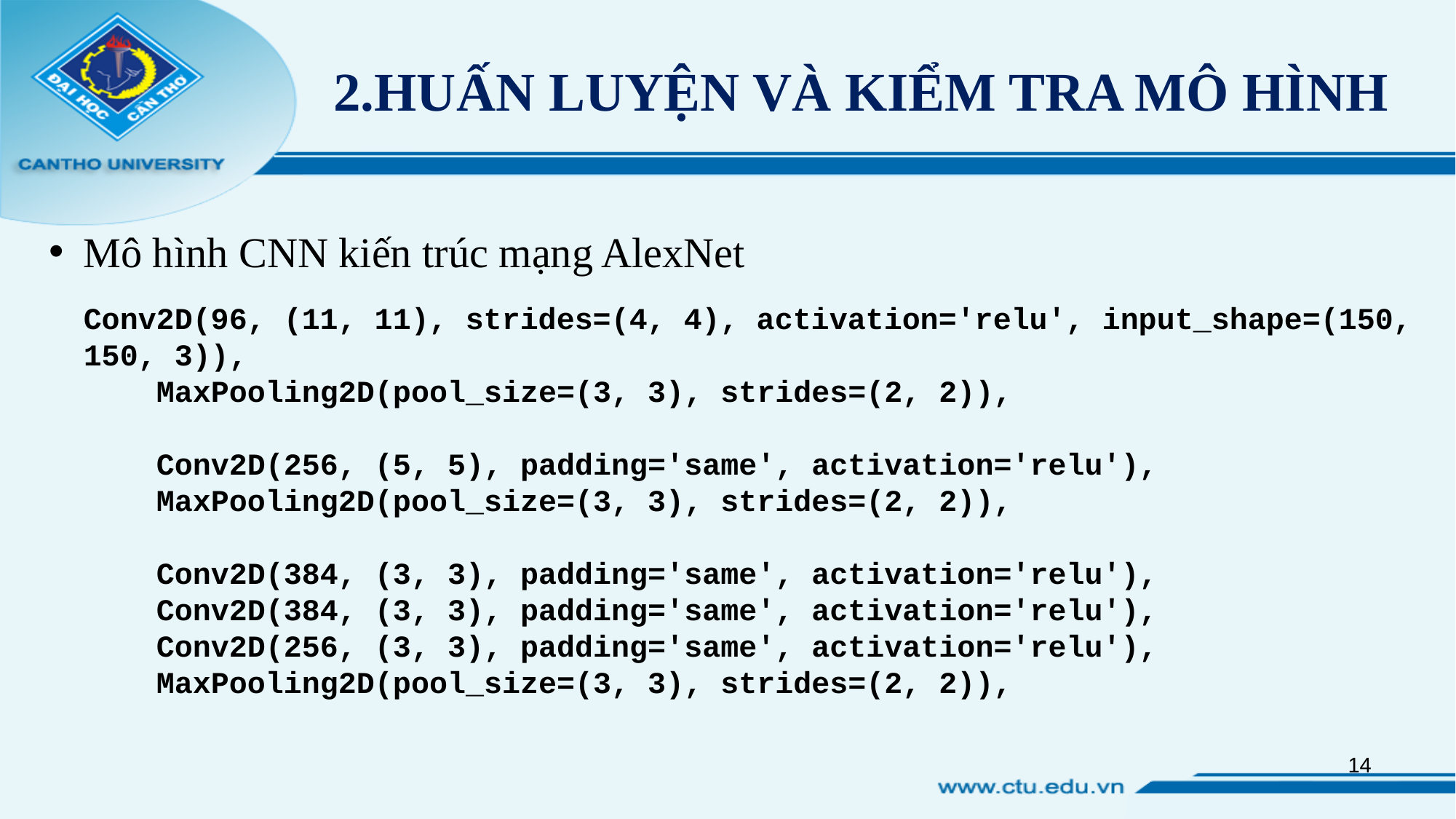

# 2.HUẤN LUYỆN VÀ KIỂM TRA MÔ HÌNH
Mô hình CNN kiến trúc mạng AlexNet
Conv2D(96, (11, 11), strides=(4, 4), activation='relu', input_shape=(150, 150, 3)),
    MaxPooling2D(pool_size=(3, 3), strides=(2, 2)),
    Conv2D(256, (5, 5), padding='same', activation='relu'),
    MaxPooling2D(pool_size=(3, 3), strides=(2, 2)),

    Conv2D(384, (3, 3), padding='same', activation='relu'),
    Conv2D(384, (3, 3), padding='same', activation='relu'),
    Conv2D(256, (3, 3), padding='same', activation='relu'),
    MaxPooling2D(pool_size=(3, 3), strides=(2, 2)),

14